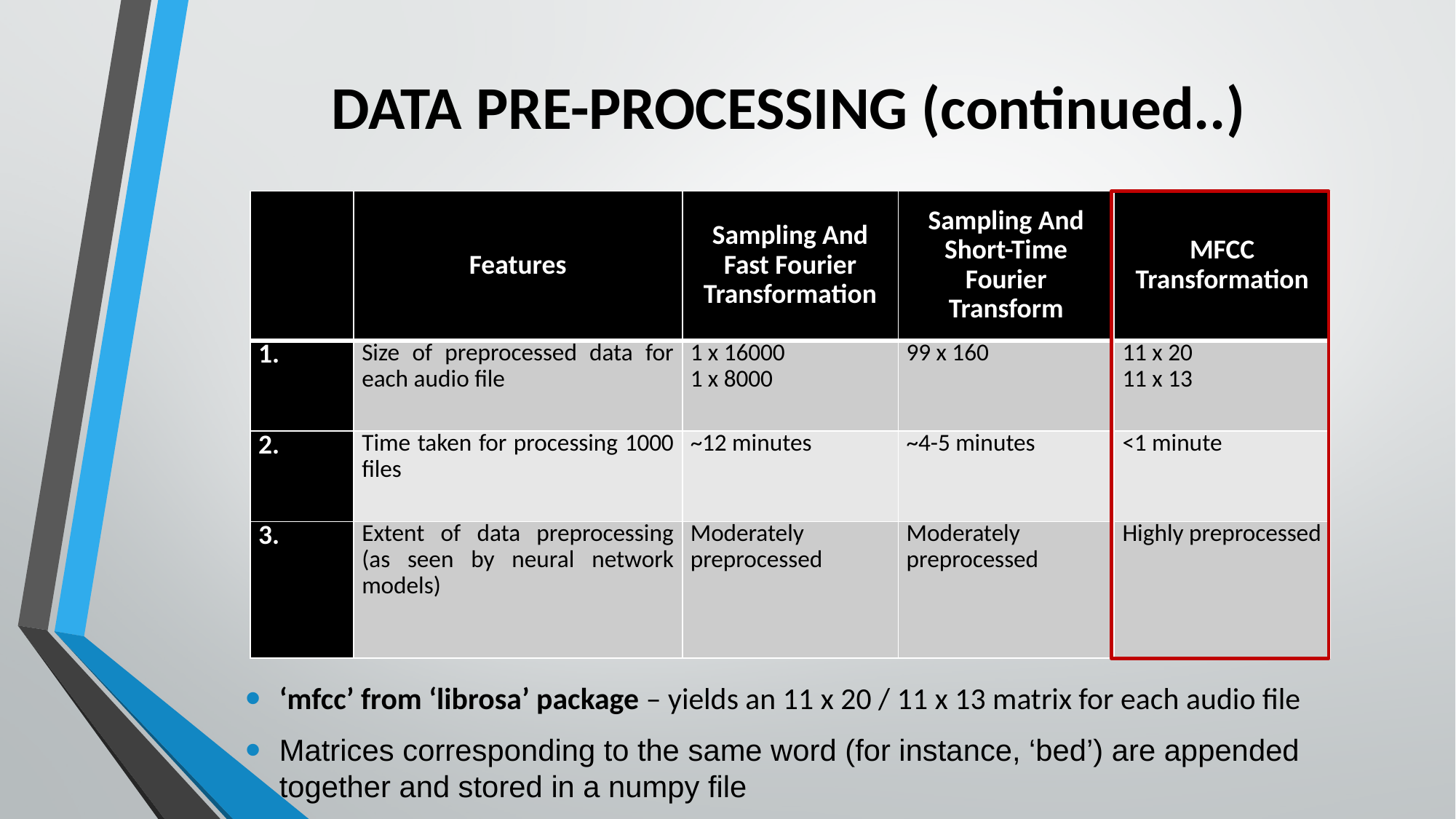

# DATA PRE-PROCESSING (continued..)

‘mfcc’ from ‘librosa’ package – yields an 11 x 20 / 11 x 13 matrix for each audio file
Matrices corresponding to the same word (for instance, ‘bed’) are appended together and stored in a numpy file
|  | Features | Sampling And Fast Fourier Transformation | Sampling And Short-Time Fourier Transform | MFCC Transformation |
| --- | --- | --- | --- | --- |
| 1. | Size of preprocessed data for each audio file | 1 x 16000 1 x 8000 | 99 x 160 | 11 x 20 11 x 13 |
| 2. | Time taken for processing 1000 files | ~12 minutes | ~4-5 minutes | <1 minute |
| 3. | Extent of data preprocessing (as seen by neural network models) | Moderately preprocessed | Moderately preprocessed | Highly preprocessed |